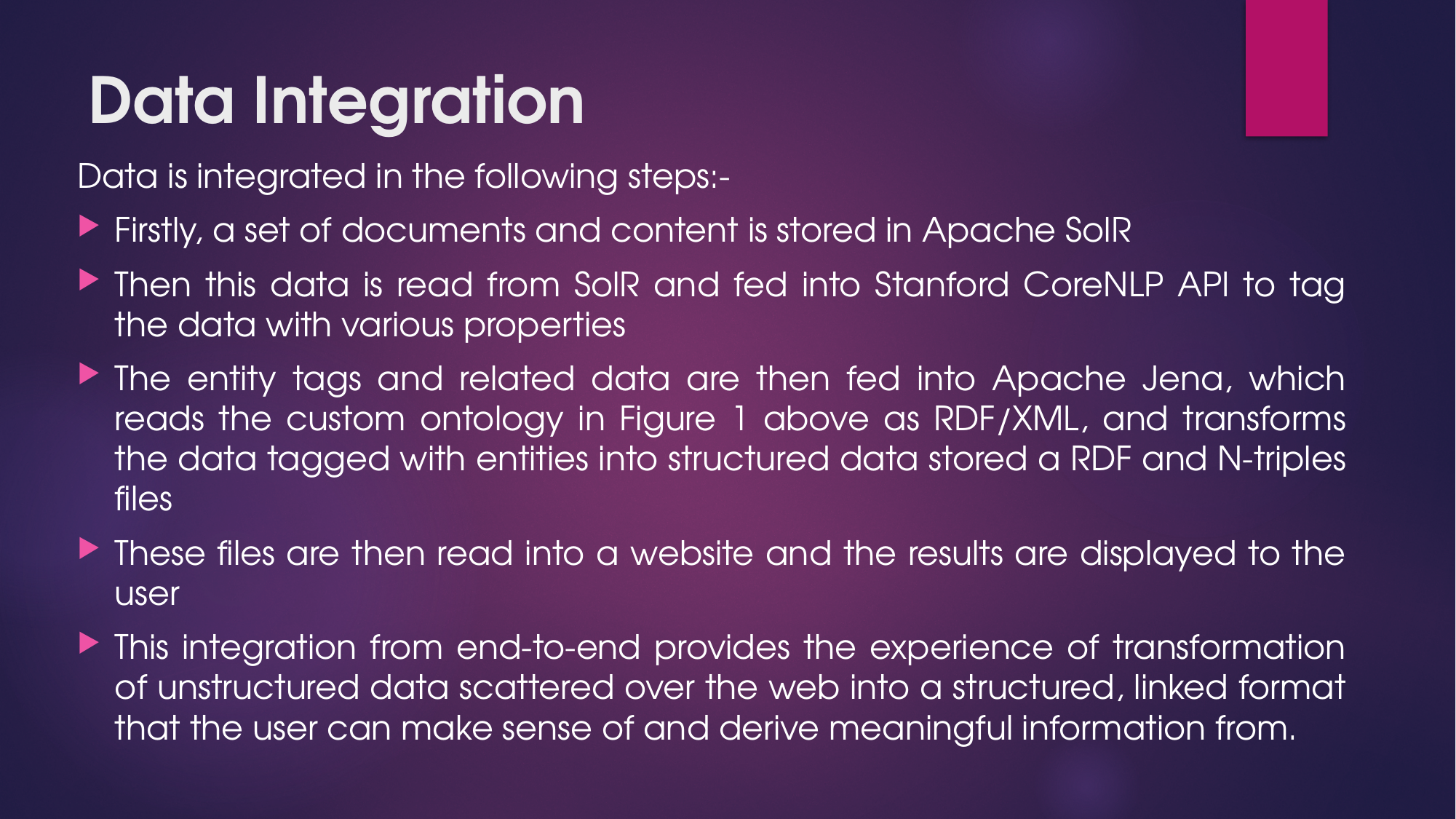

# Data Integration
Data is integrated in the following steps:-
Firstly, a set of documents and content is stored in Apache SolR
Then this data is read from SolR and fed into Stanford CoreNLP API to tag the data with various properties
The entity tags and related data are then fed into Apache Jena, which reads the custom ontology in Figure 1 above as RDF/XML, and transforms the data tagged with entities into structured data stored a RDF and N-triples files
These files are then read into a website and the results are displayed to the user
This integration from end-to-end provides the experience of transformation of unstructured data scattered over the web into a structured, linked format that the user can make sense of and derive meaningful information from.